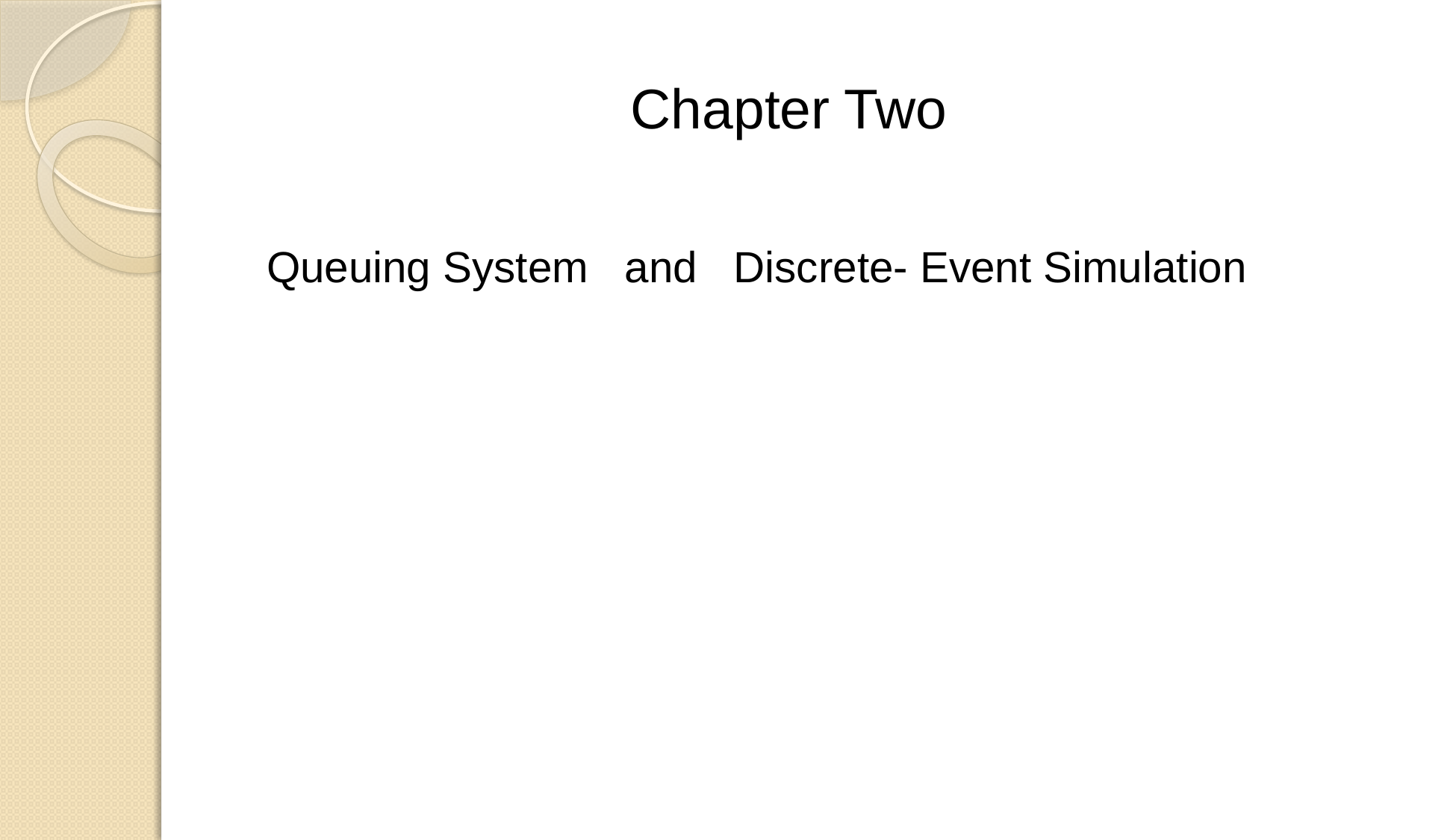

# Chapter Two
 Queuing System   and   Discrete- Event Simulation